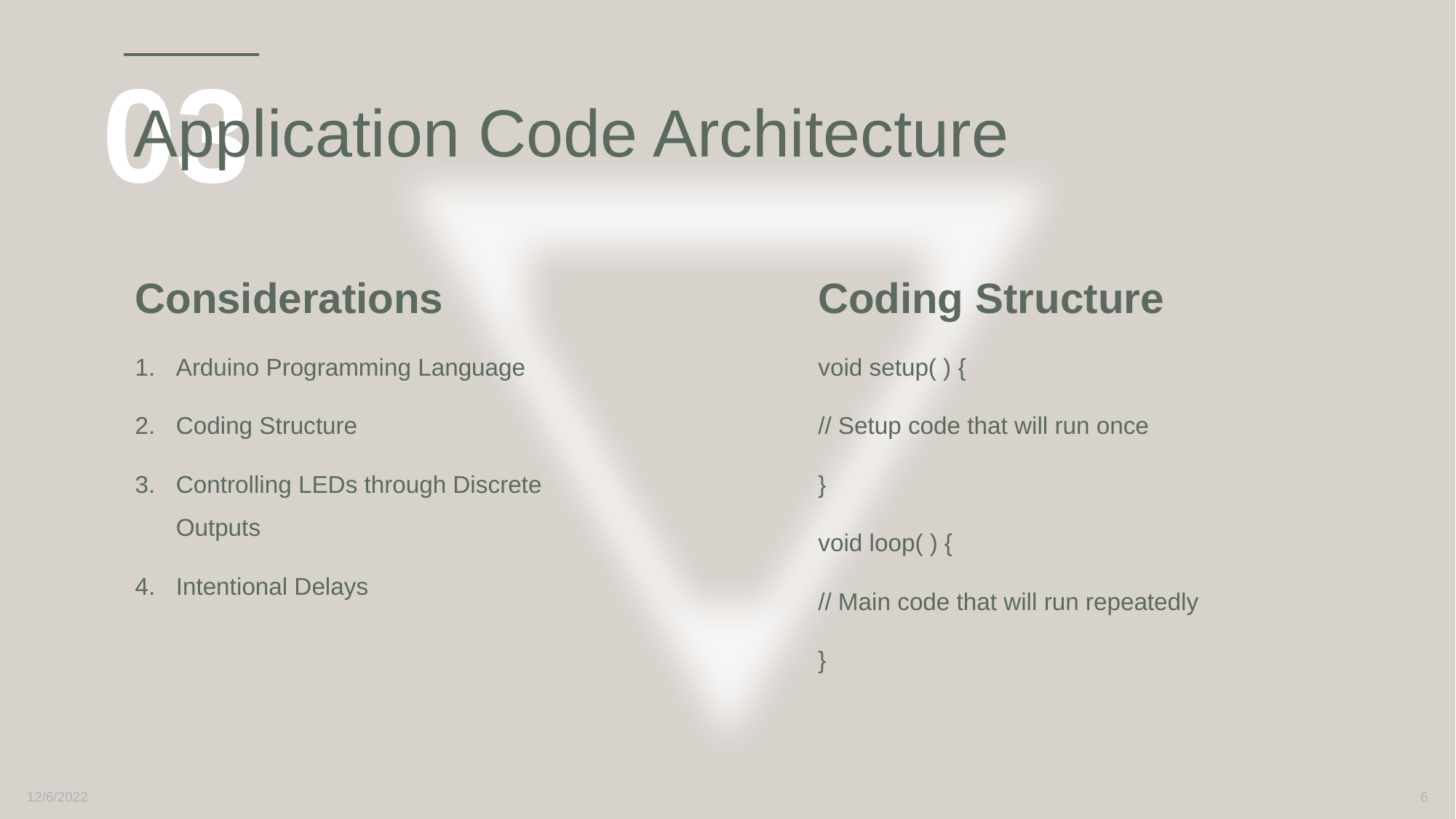

# Application Code Architecture
03

Considerations
Arduino Programming Language
Coding Structure
Controlling LEDs through Discrete Outputs
Intentional Delays
Coding Structure
void setup( ) {
// Setup code that will run once
}
void loop( ) {
// Main code that will run repeatedly
}
12/6/2022
6